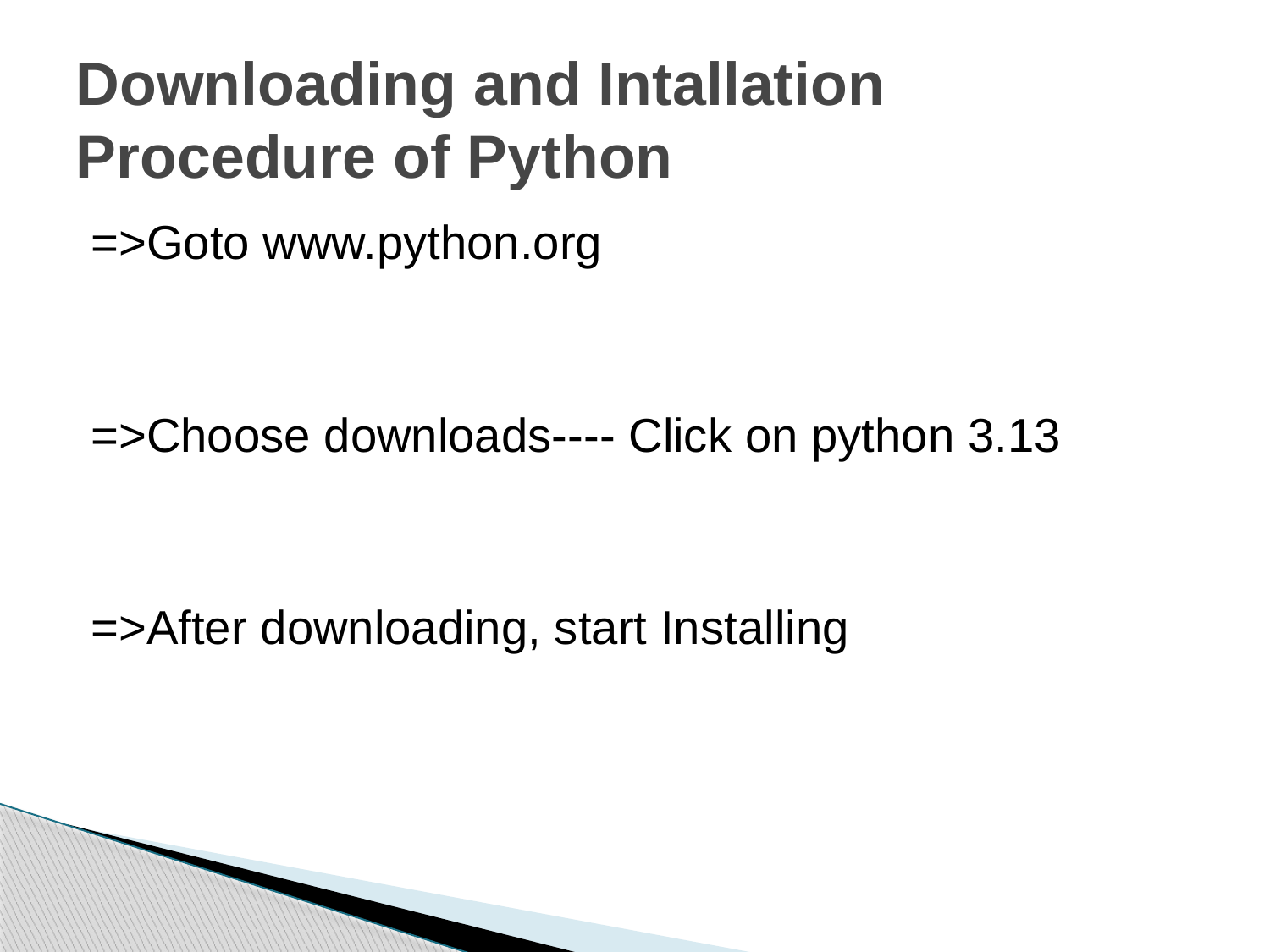

# Downloading and Intallation Procedure of Python
=>Goto www.python.org

=>Choose downloads---- Click on python 3.13

=>After downloading, start Installing